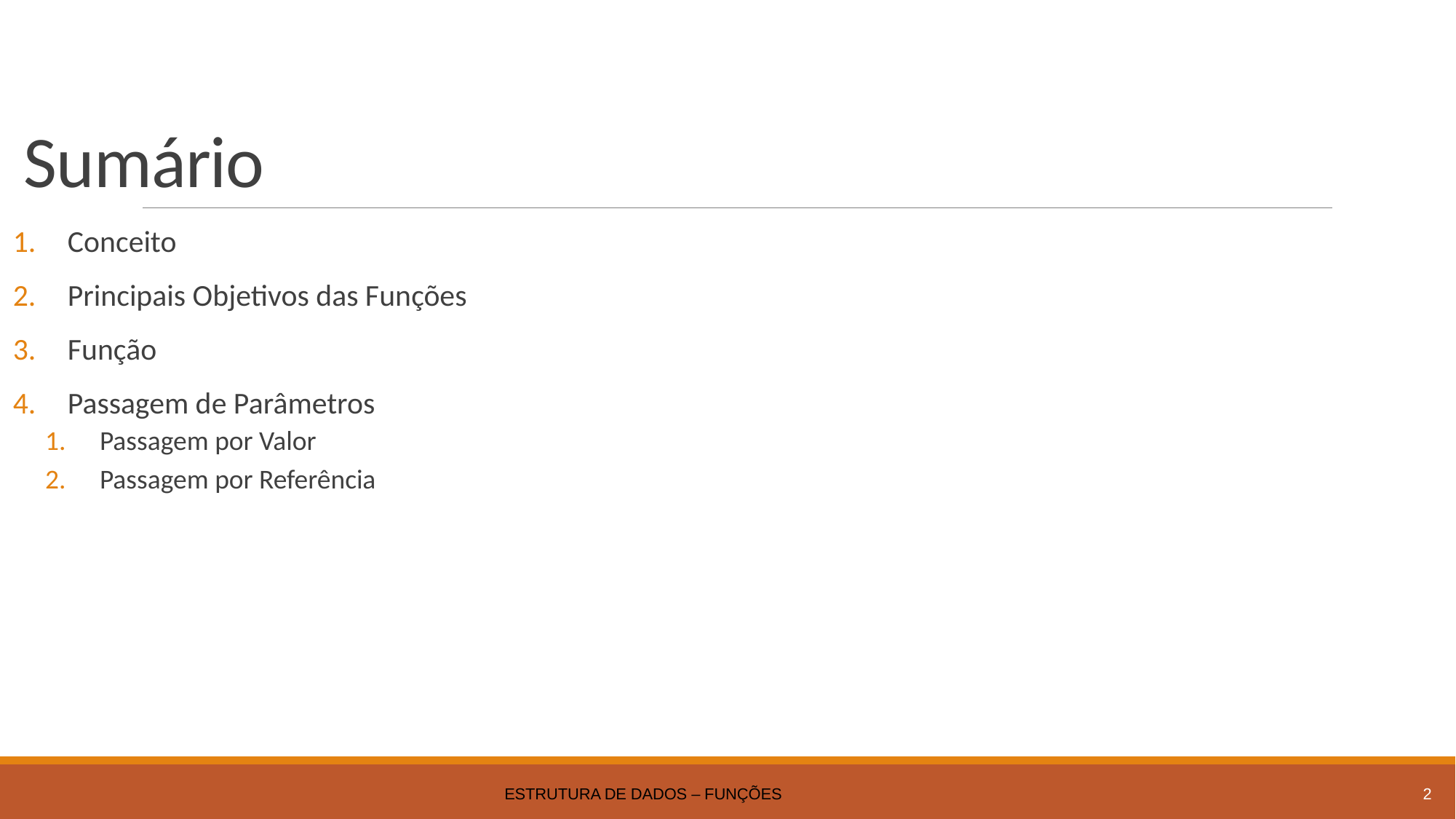

# Sumário
Conceito
Principais Objetivos das Funções
Função
Passagem de Parâmetros
Passagem por Valor
Passagem por Referência

Estrutura de Dados – Funções
2